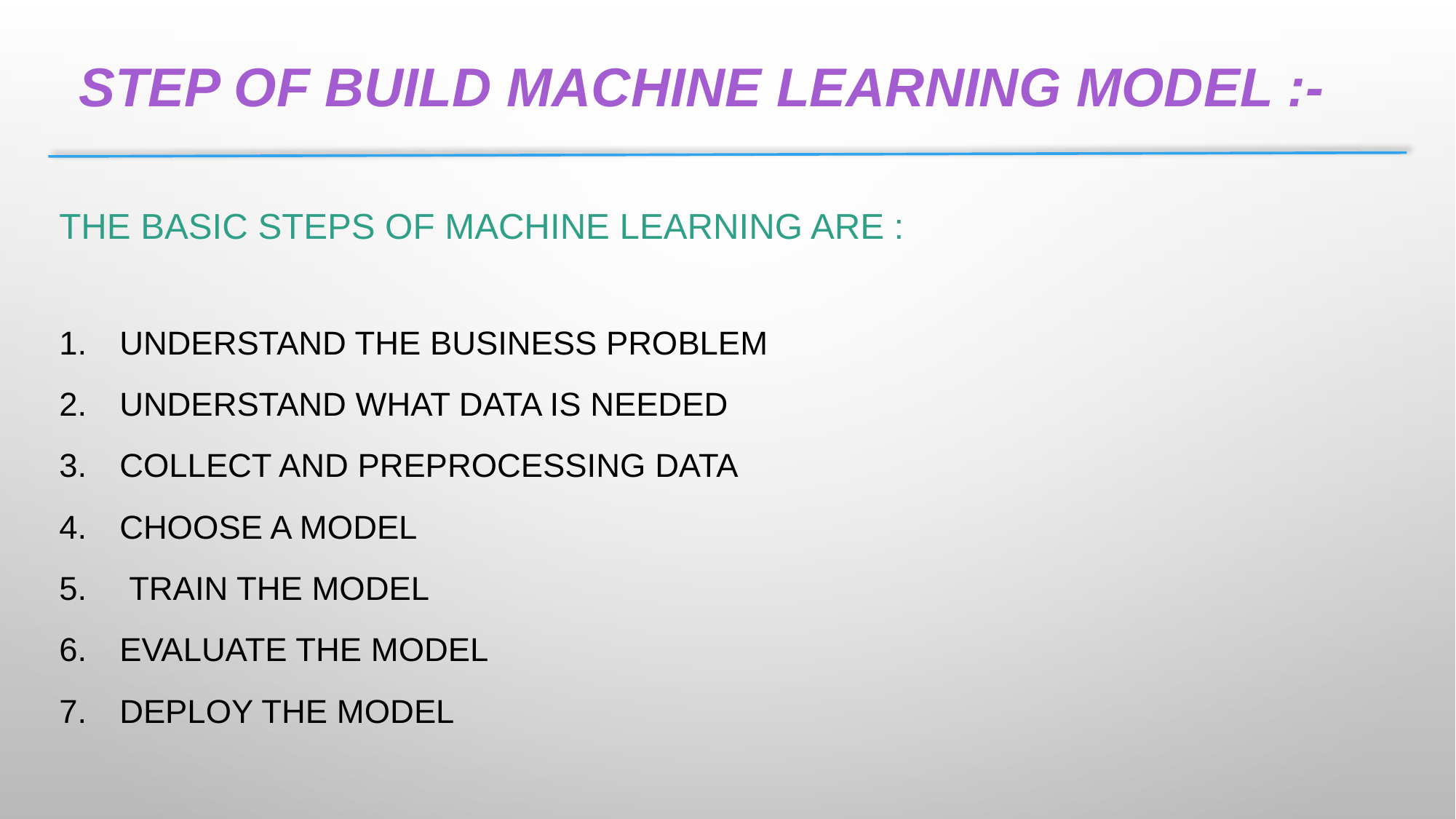

# Step of build machine learning model :-
The basic steps of machine learning are :

Understand the business problem
Understand what data is needed
Collect and preprocessing data
Choose a model
 train the model
Evaluate the model
Deploy the model